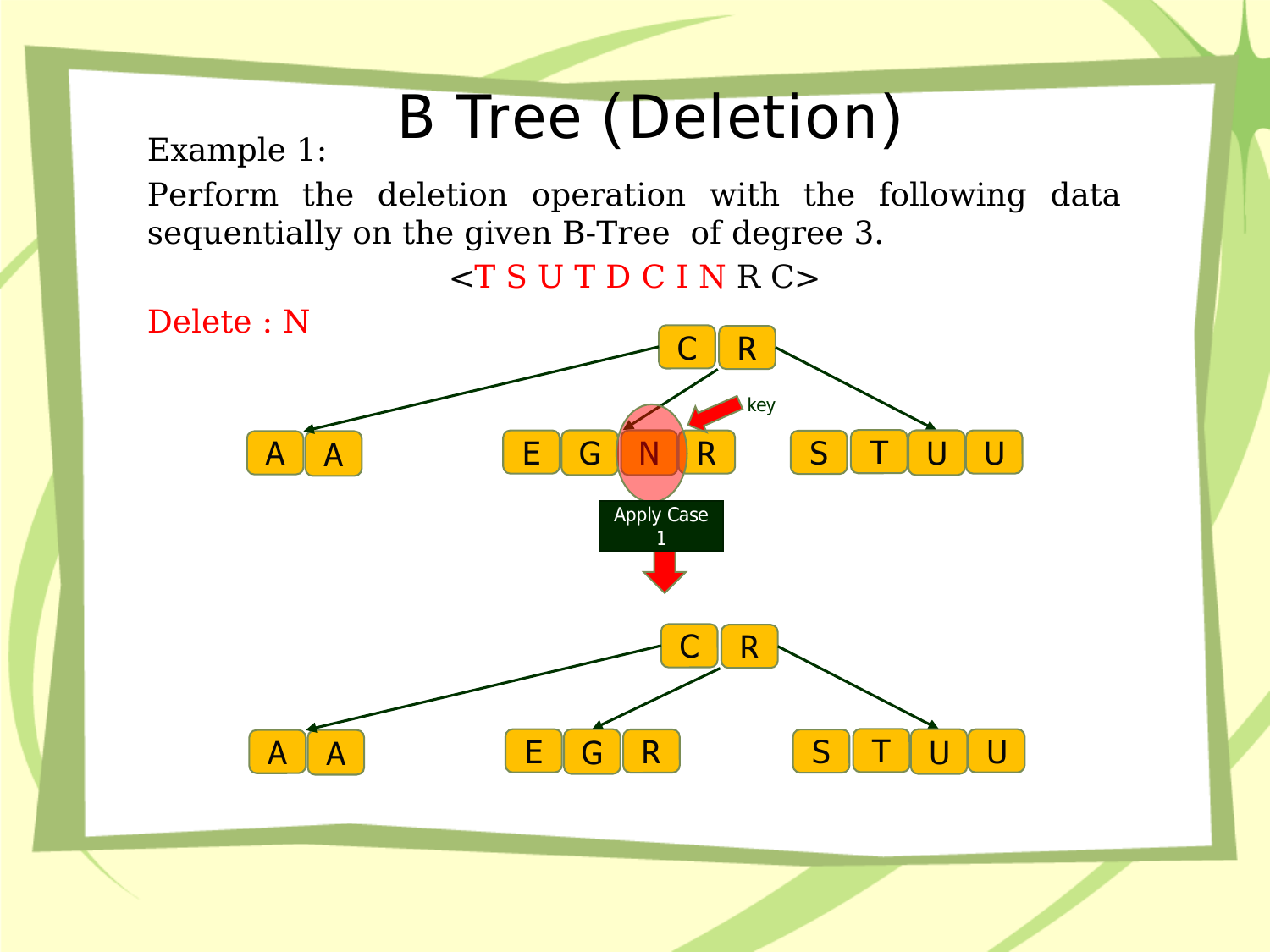

# B Tree (Deletion)
Example 1:
Perform the deletion operation with the following data sequentially on the given B-Tree  of degree 3.
<T S U T D C I N R C>
Delete : N
C
R
T
S
E
G
N
R
U
U
A
A
key

Apply Case 1

C
R
T
S
E
G
R
U
U
A
A